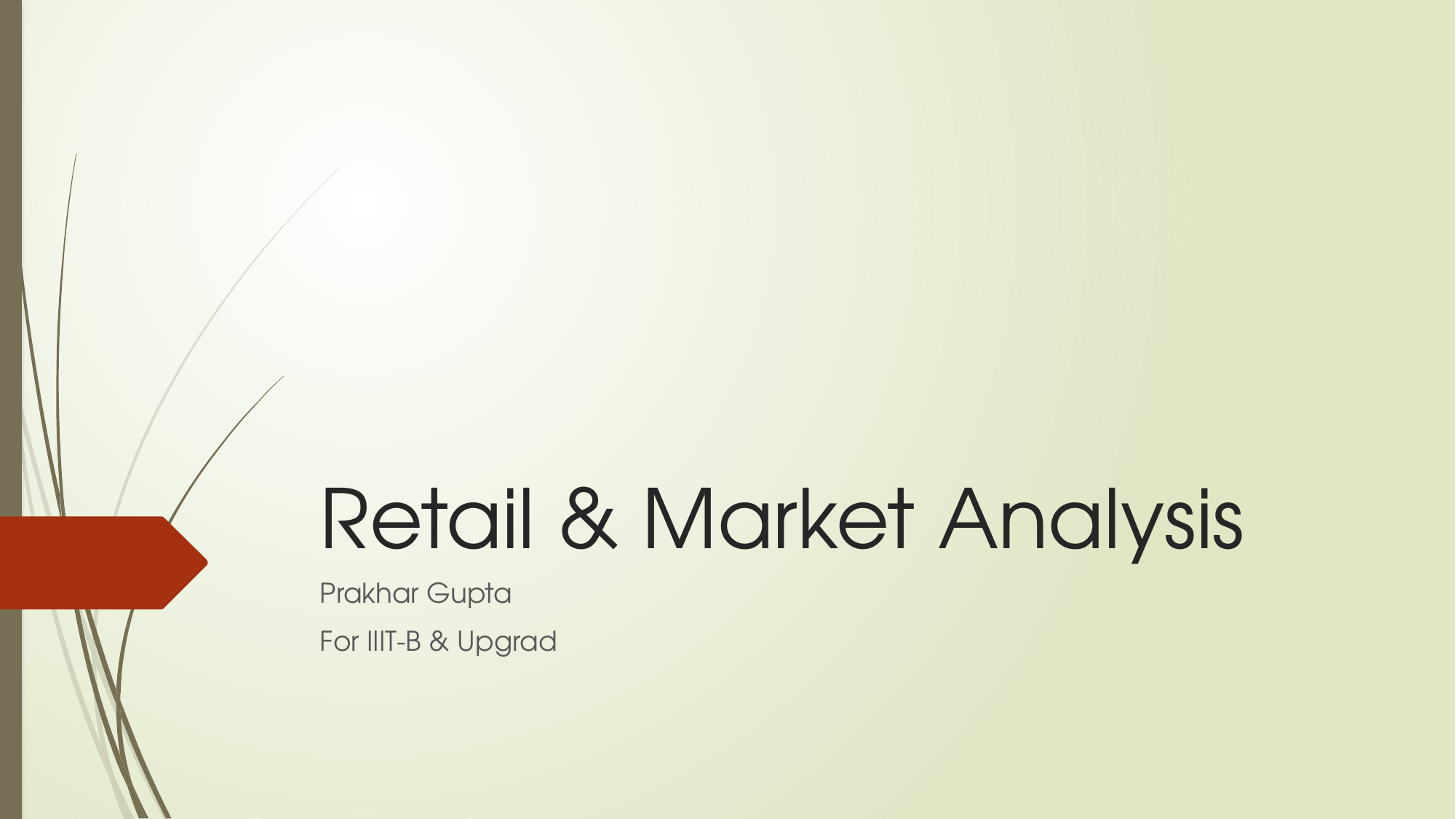

# Retail & Market Analysis
Prakhar Gupta
For IIIT-B & Upgrad